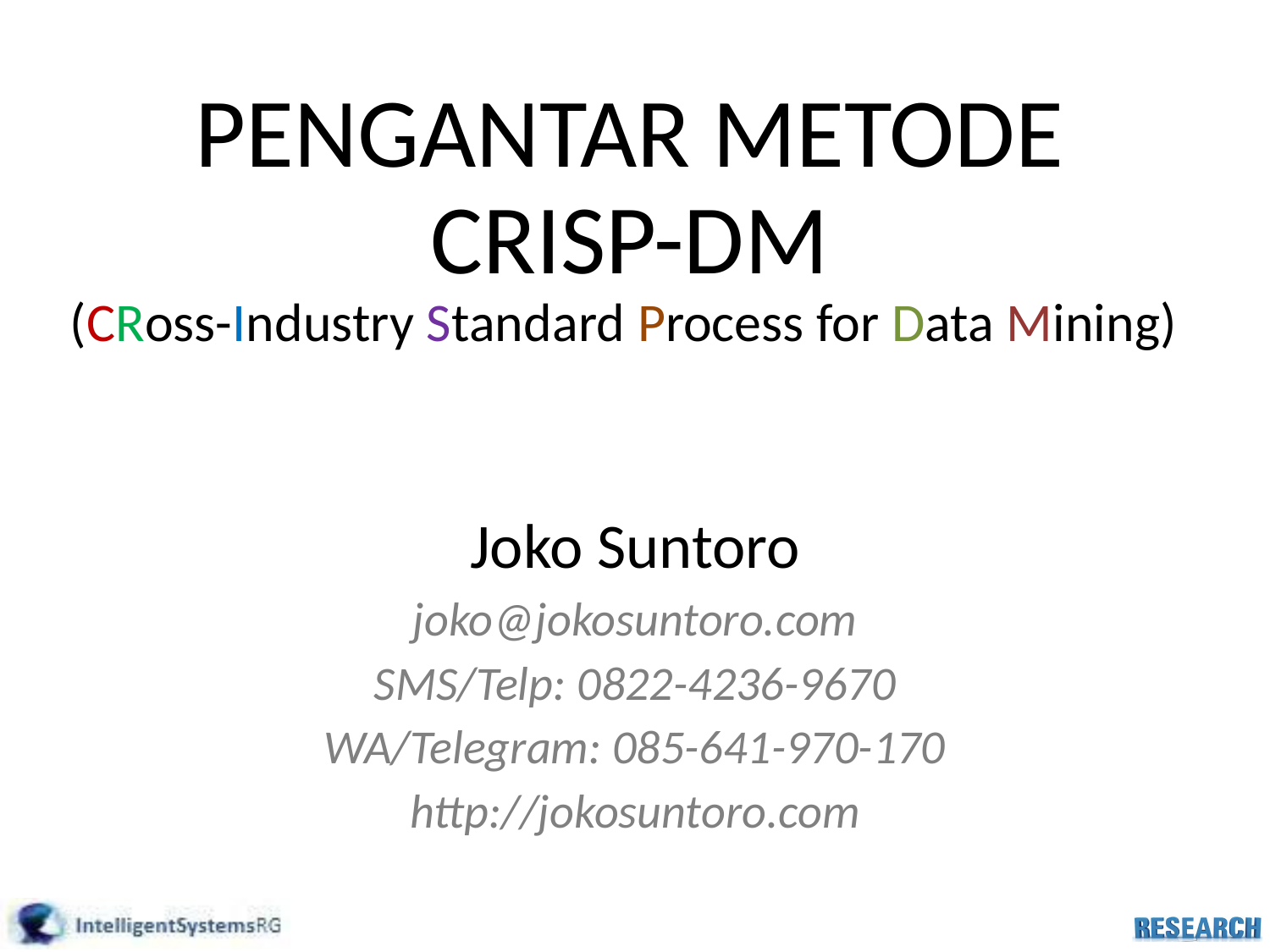

# PENGANTAR METODE CRISP-DM (CRoss-Industry Standard Process for Data Mining)
Joko Suntoro
joko@jokosuntoro.com
SMS/Telp: 0822-4236-9670
WA/Telegram: 085-641-970-170
http://jokosuntoro.com